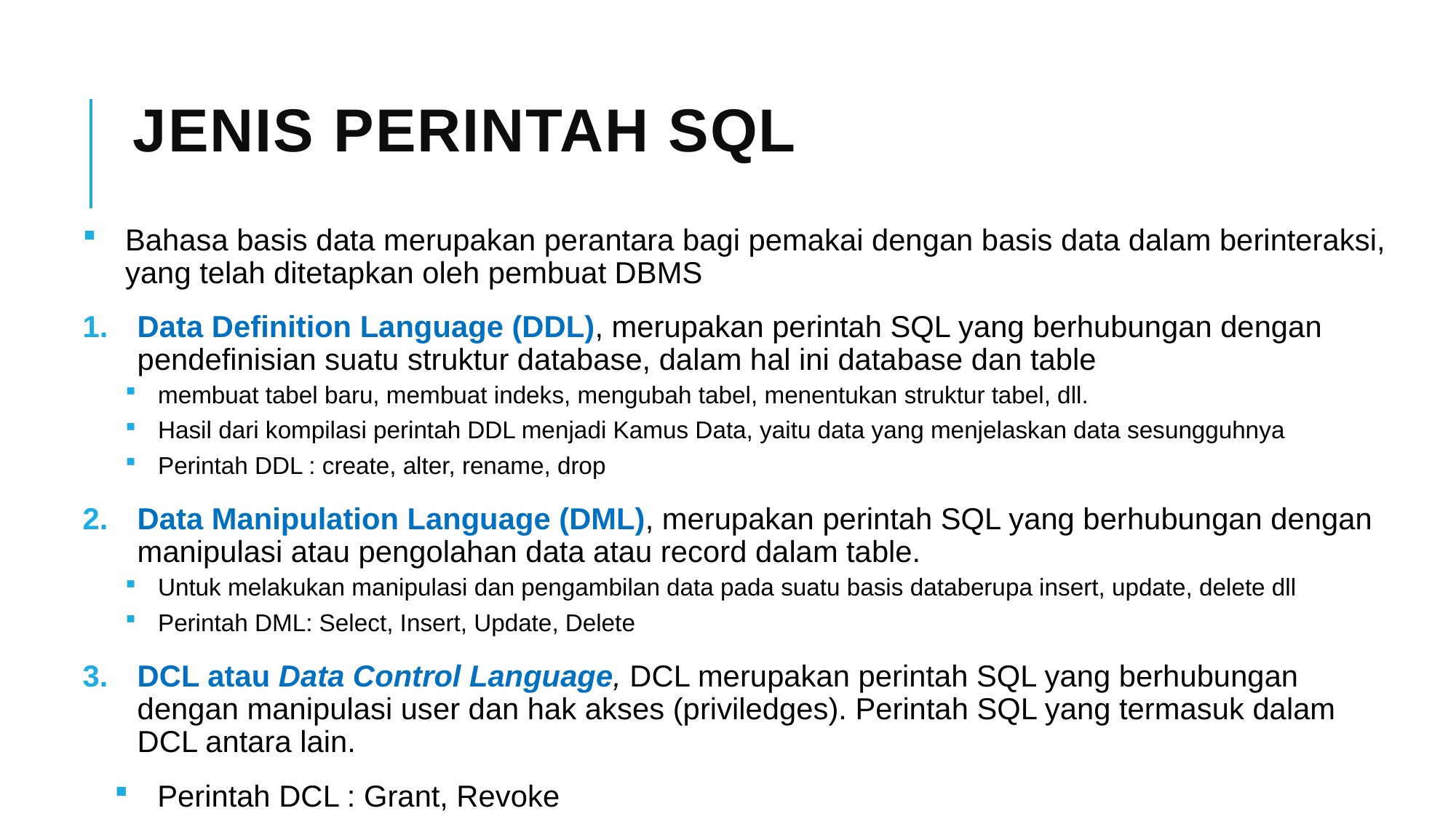

# Jenis Perintah SQL
Bahasa basis data merupakan perantara bagi pemakai dengan basis data dalam berinteraksi, yang telah ditetapkan oleh pembuat DBMS
Data Definition Language (DDL), merupakan perintah SQL yang berhubungan dengan pendefinisian suatu struktur database, dalam hal ini database dan table
membuat tabel baru, membuat indeks, mengubah tabel, menentukan struktur tabel, dll.
Hasil dari kompilasi perintah DDL menjadi Kamus Data, yaitu data yang menjelaskan data sesungguhnya
Perintah DDL : create, alter, rename, drop
Data Manipulation Language (DML), merupakan perintah SQL yang berhubungan dengan manipulasi atau pengolahan data atau record dalam table.
Untuk melakukan manipulasi dan pengambilan data pada suatu basis databerupa insert, update, delete dll
Perintah DML: Select, Insert, Update, Delete
DCL atau Data Control Language, DCL merupakan perintah SQL yang berhubungan dengan manipulasi user dan hak akses (priviledges). Perintah SQL yang termasuk dalam DCL antara lain.
Perintah DCL : Grant, Revoke